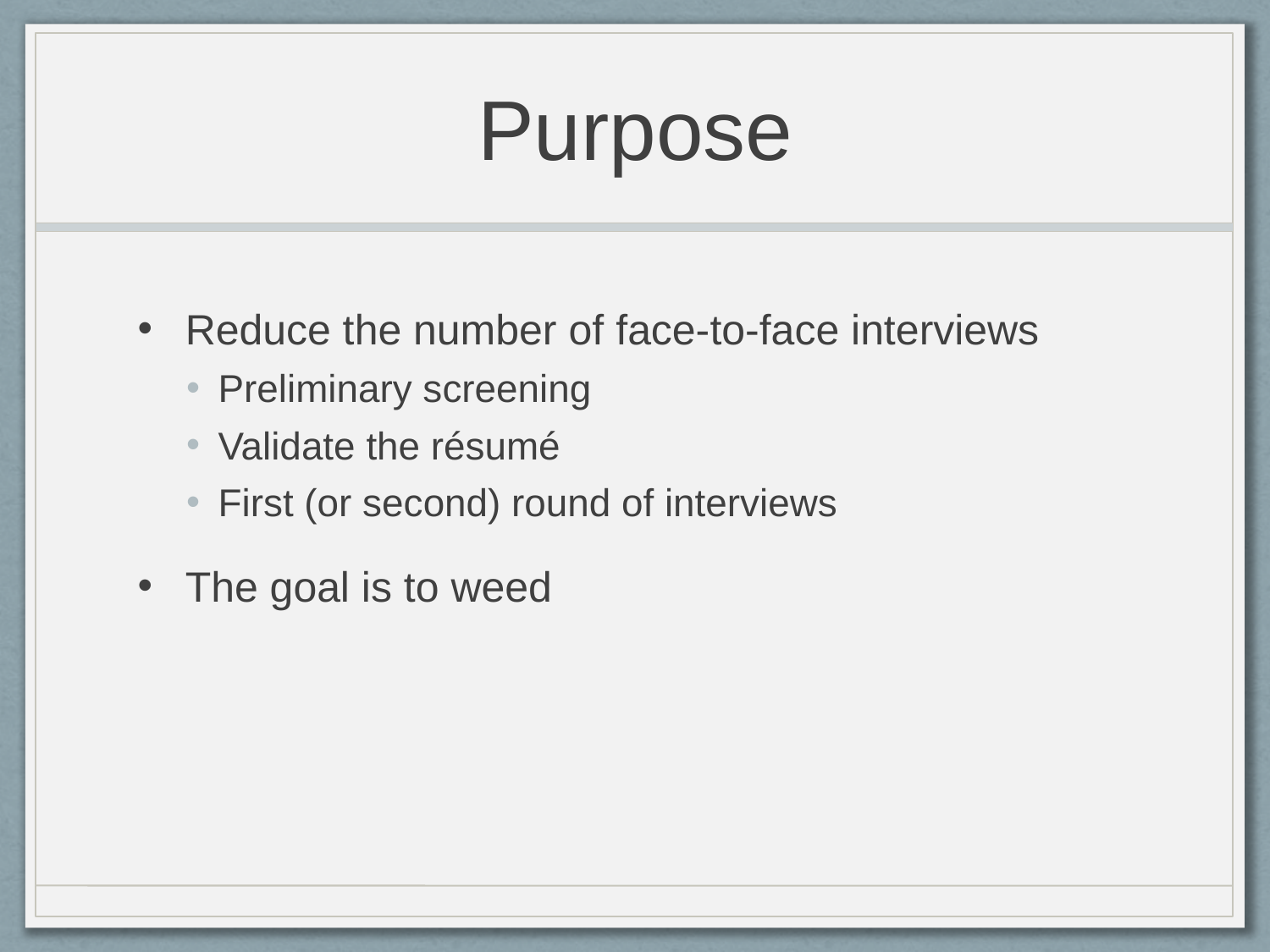

# Purpose
Reduce the number of face-to-face interviews
Preliminary screening
Validate the résumé
First (or second) round of interviews
The goal is to weed